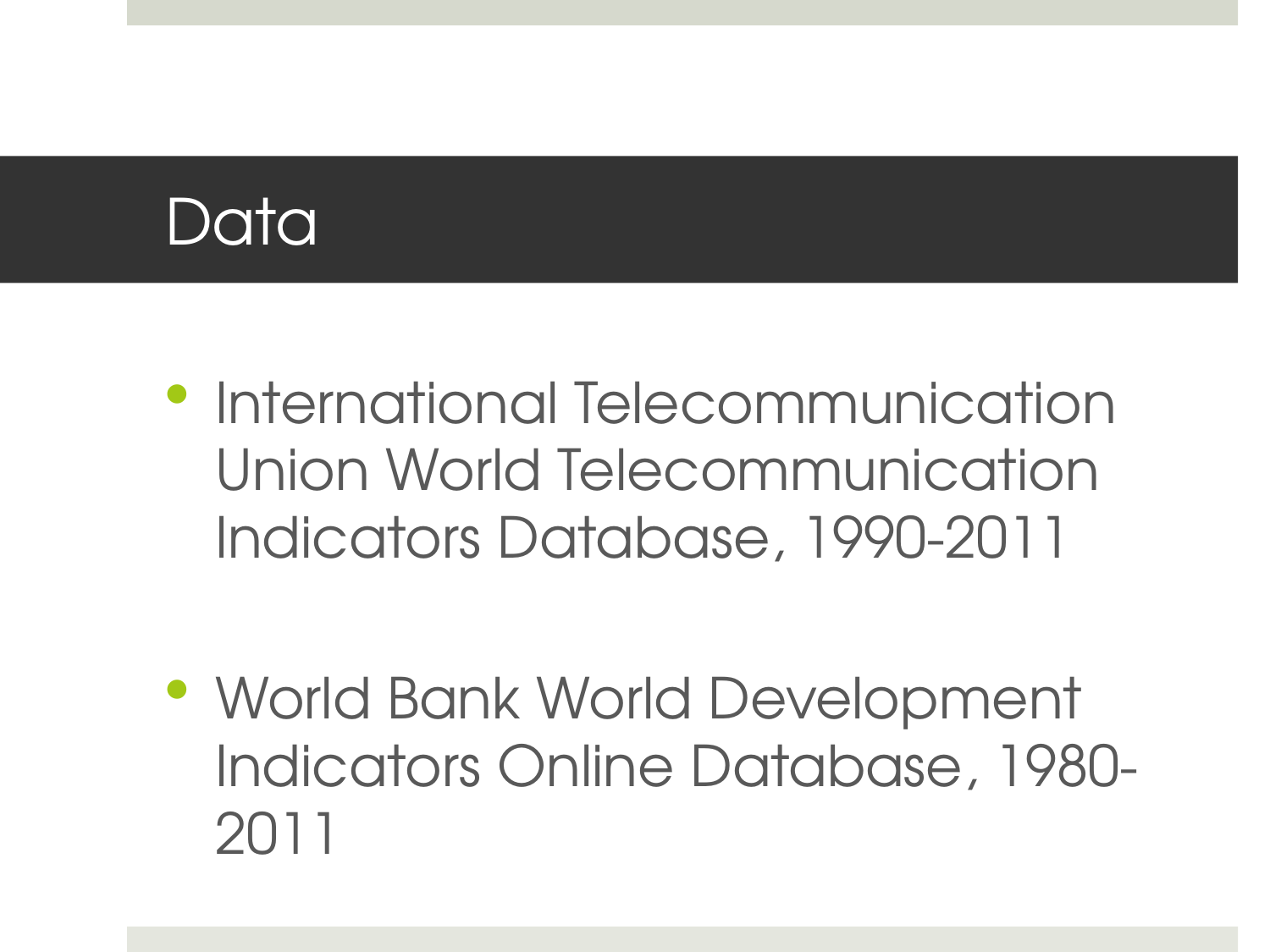

# Data
International Telecommunication Union World Telecommunication Indicators Database, 1990-2011

World Bank World Development Indicators Online Database, 1980-2011